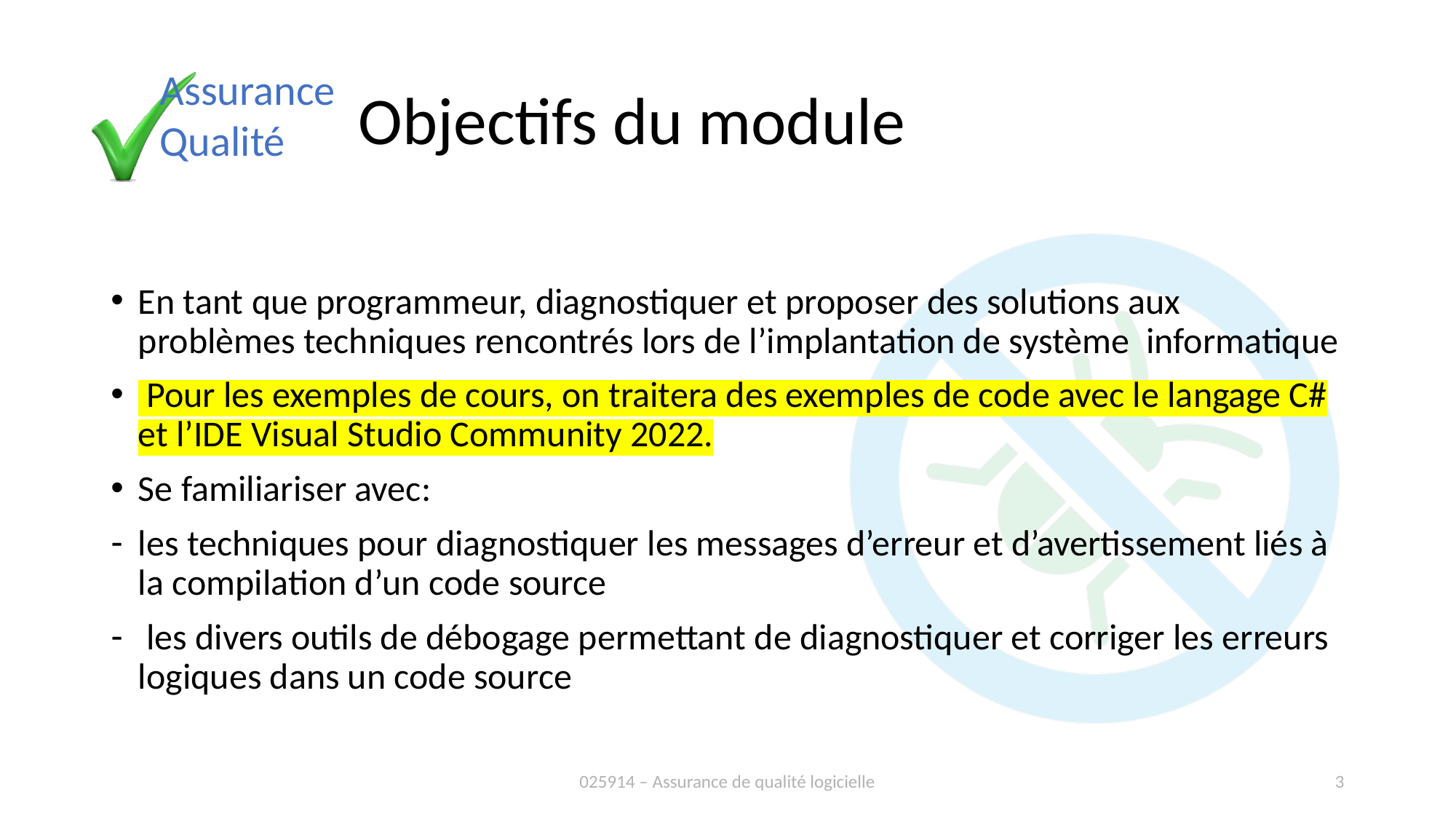

# Objectifs du module

En tant que programmeur, diagnostiquer et proposer des solutions aux problèmes techniques rencontrés lors de l’implantation de système  informatique
 Pour les exemples de cours, on traitera des exemples de code avec le langage C# et l’IDE Visual Studio Community 2022.
Se familiariser avec:
les techniques pour diagnostiquer les messages d’erreur et d’avertissement liés à la compilation d’un code source
 les divers outils de débogage permettant de diagnostiquer et corriger les erreurs logiques dans un code source

025914 – Assurance de qualité logicielle
3